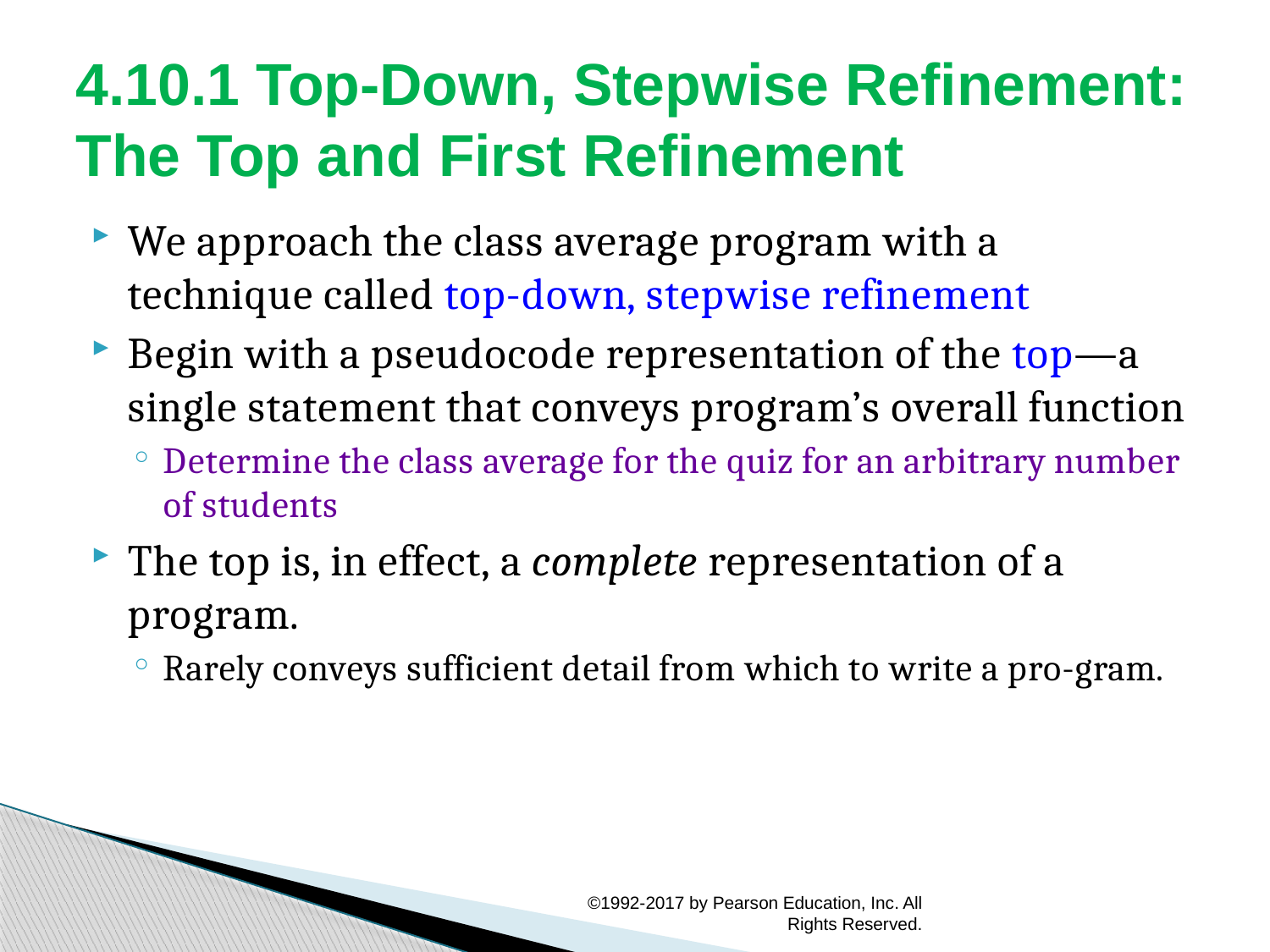

# 4.10.1 Top-Down, Stepwise Refinement: The Top and First Refinement
We approach the class average program with a technique called top-down, stepwise refinement
Begin with a pseudocode representation of the top—a single statement that conveys program’s overall function
Determine the class average for the quiz for an arbitrary number of students
The top is, in effect, a complete representation of a program.
Rarely conveys sufficient detail from which to write a pro-gram.
©1992-2017 by Pearson Education, Inc. All Rights Reserved.